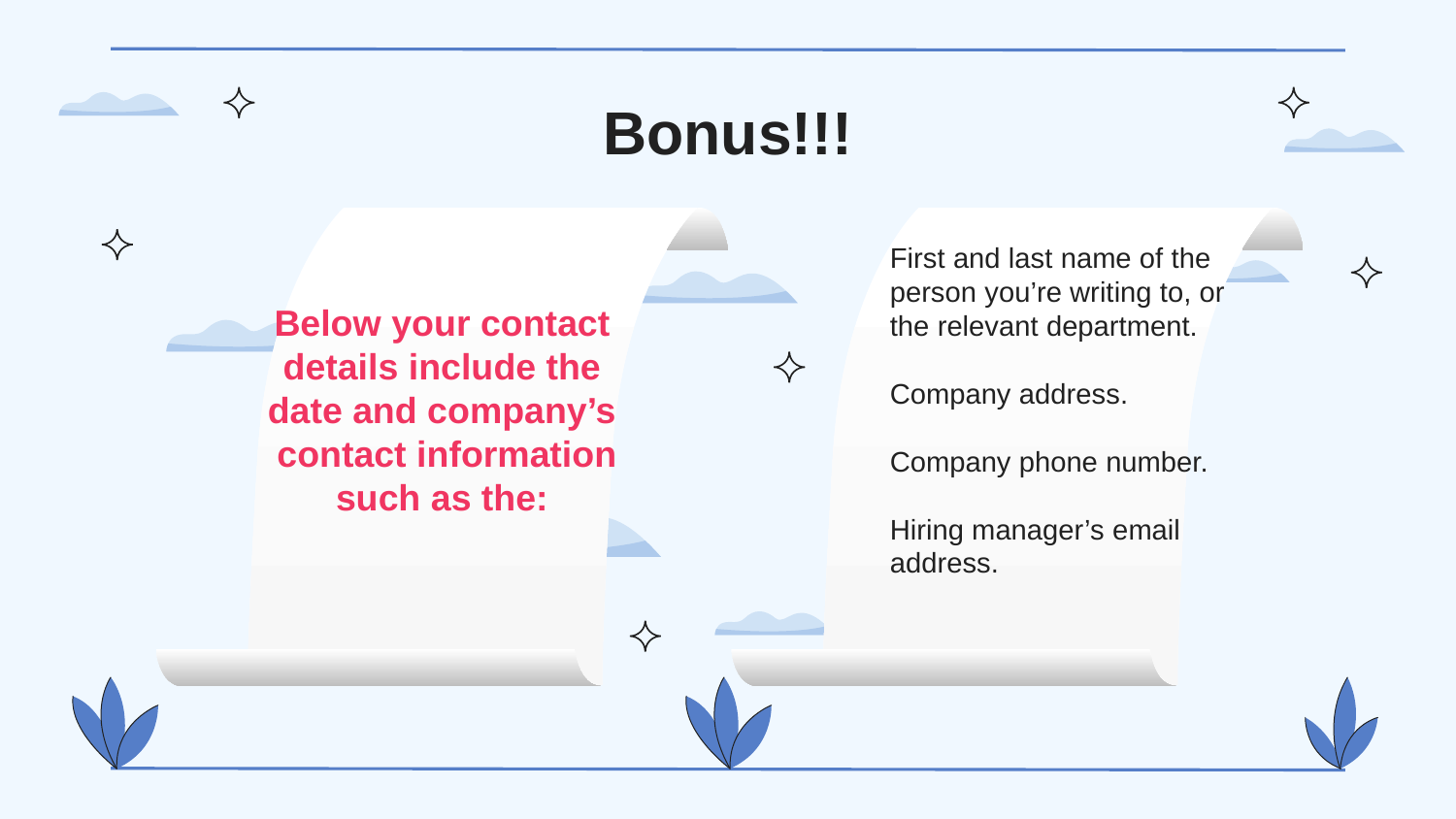

# Bonus!!!

First and last name of the person you’re writing to, or the relevant department.

Company address.

Company phone number.

Hiring manager’s email address.

Below your contact details include the date and company’s  contact information such as the: